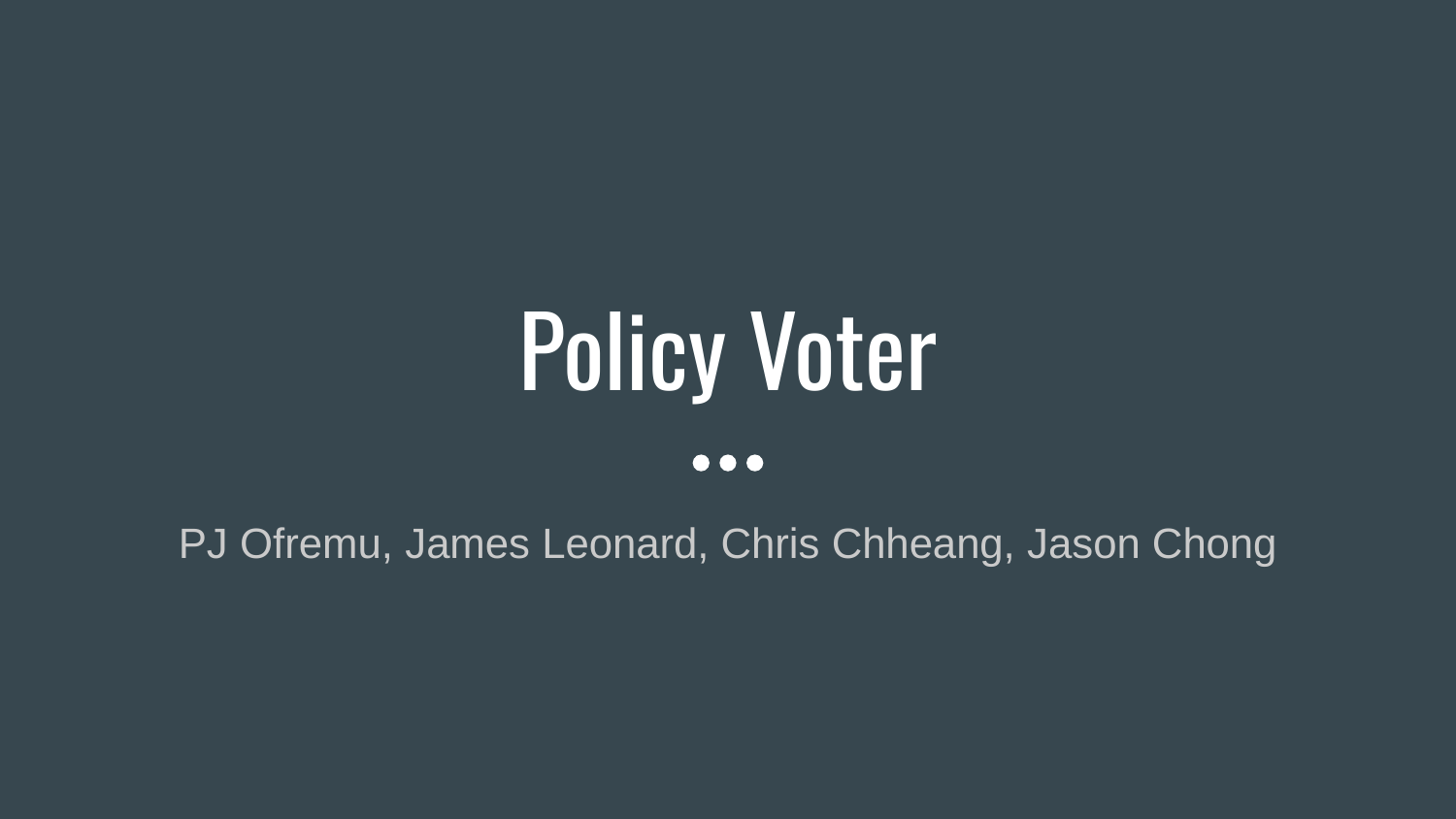

# Policy Voter
PJ Ofremu, James Leonard, Chris Chheang, Jason Chong